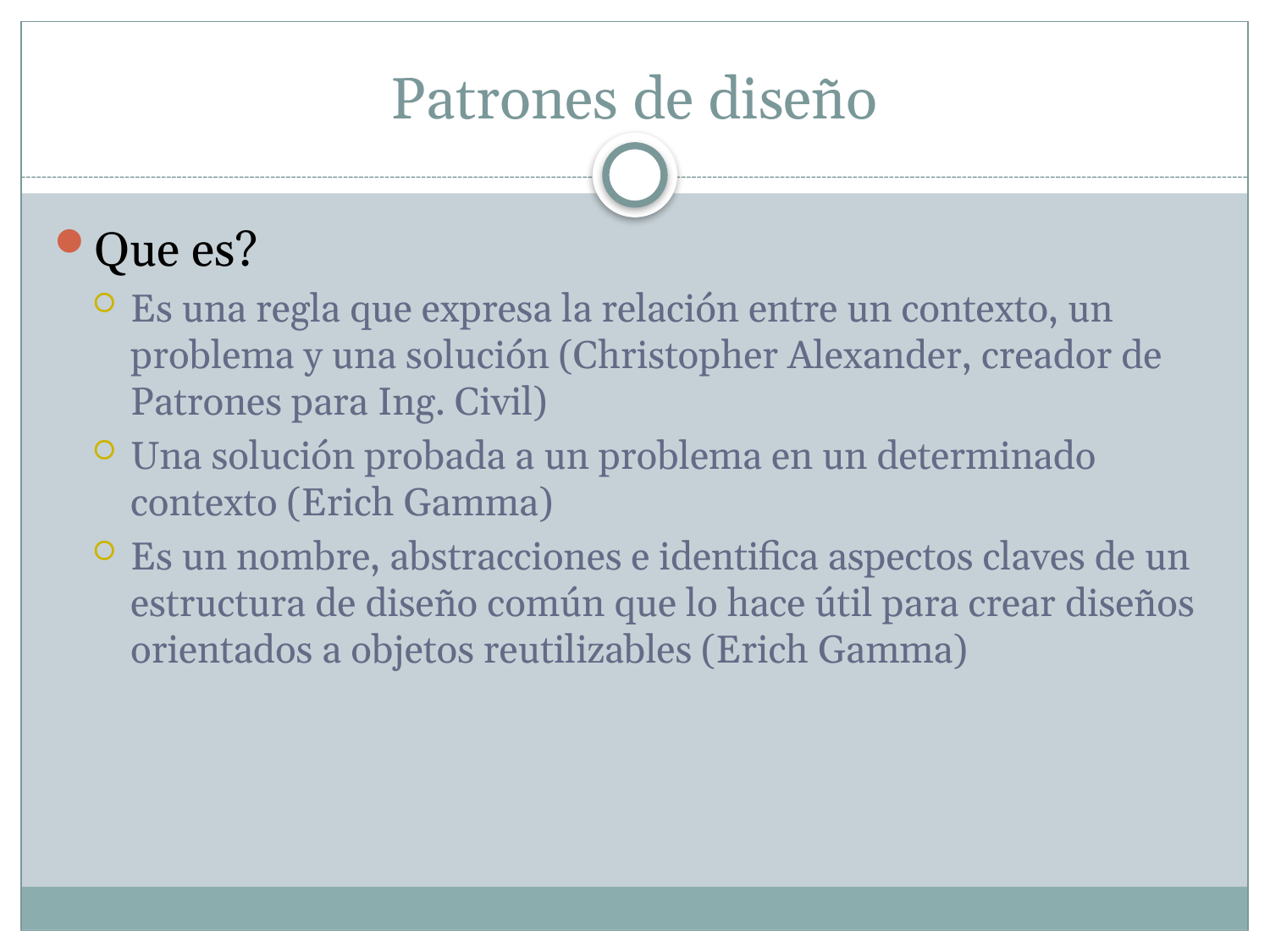

# Patrones de diseño
Que es?
Es una regla que expresa la relación entre un contexto, un problema y una solución (Christopher Alexander, creador de Patrones para Ing. Civil)
Una solución probada a un problema en un determinado contexto (Erich Gamma)
Es un nombre, abstracciones e identifica aspectos claves de un estructura de diseño común que lo hace útil para crear diseños orientados a objetos reutilizables (Erich Gamma)